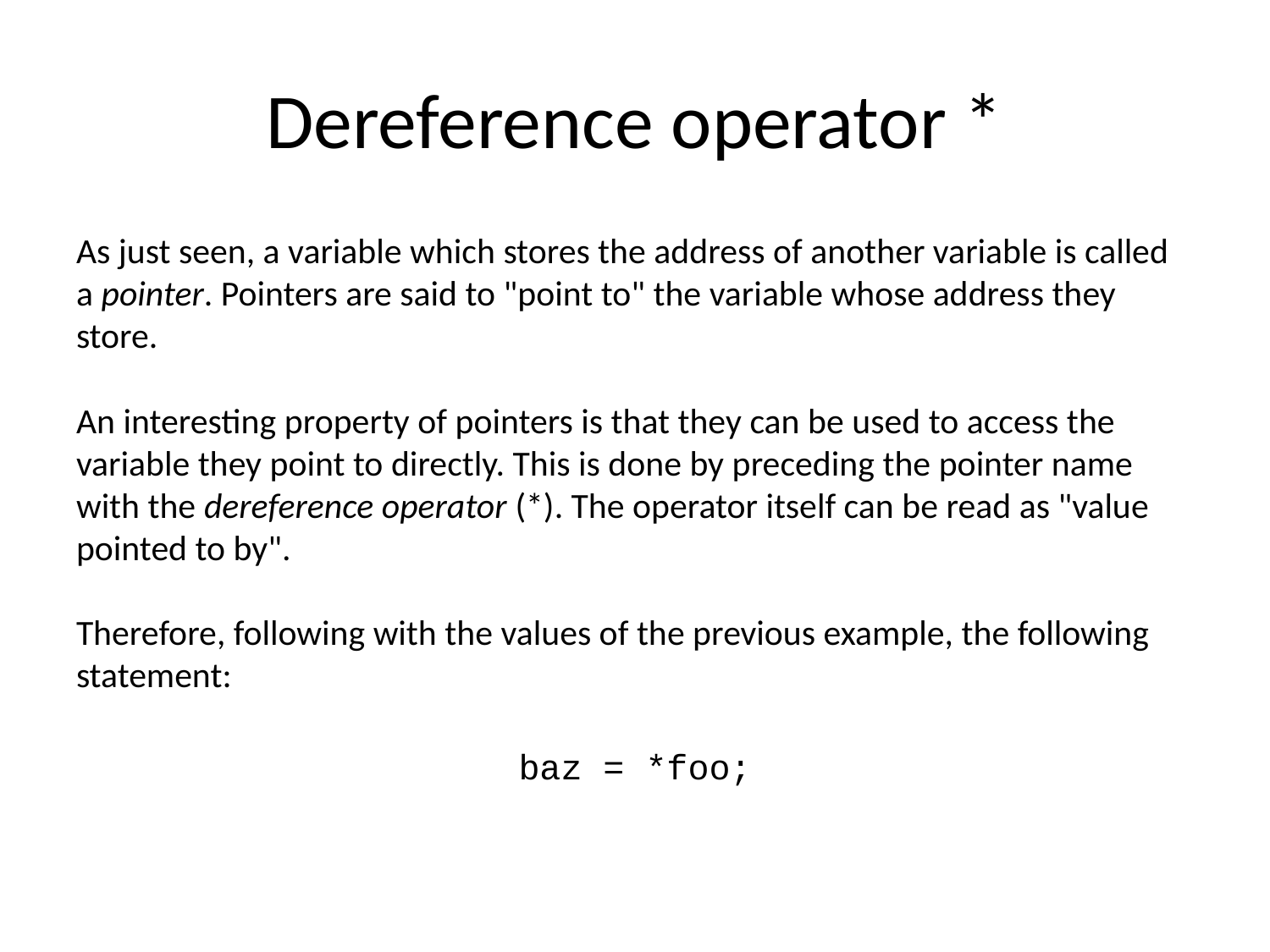

# Dereference operator *
As just seen, a variable which stores the address of another variable is called a pointer. Pointers are said to "point to" the variable whose address they store.
An interesting property of pointers is that they can be used to access the variable they point to directly. This is done by preceding the pointer name with the dereference operator (*). The operator itself can be read as "value pointed to by".
Therefore, following with the values of the previous example, the following statement:
baz = *foo;